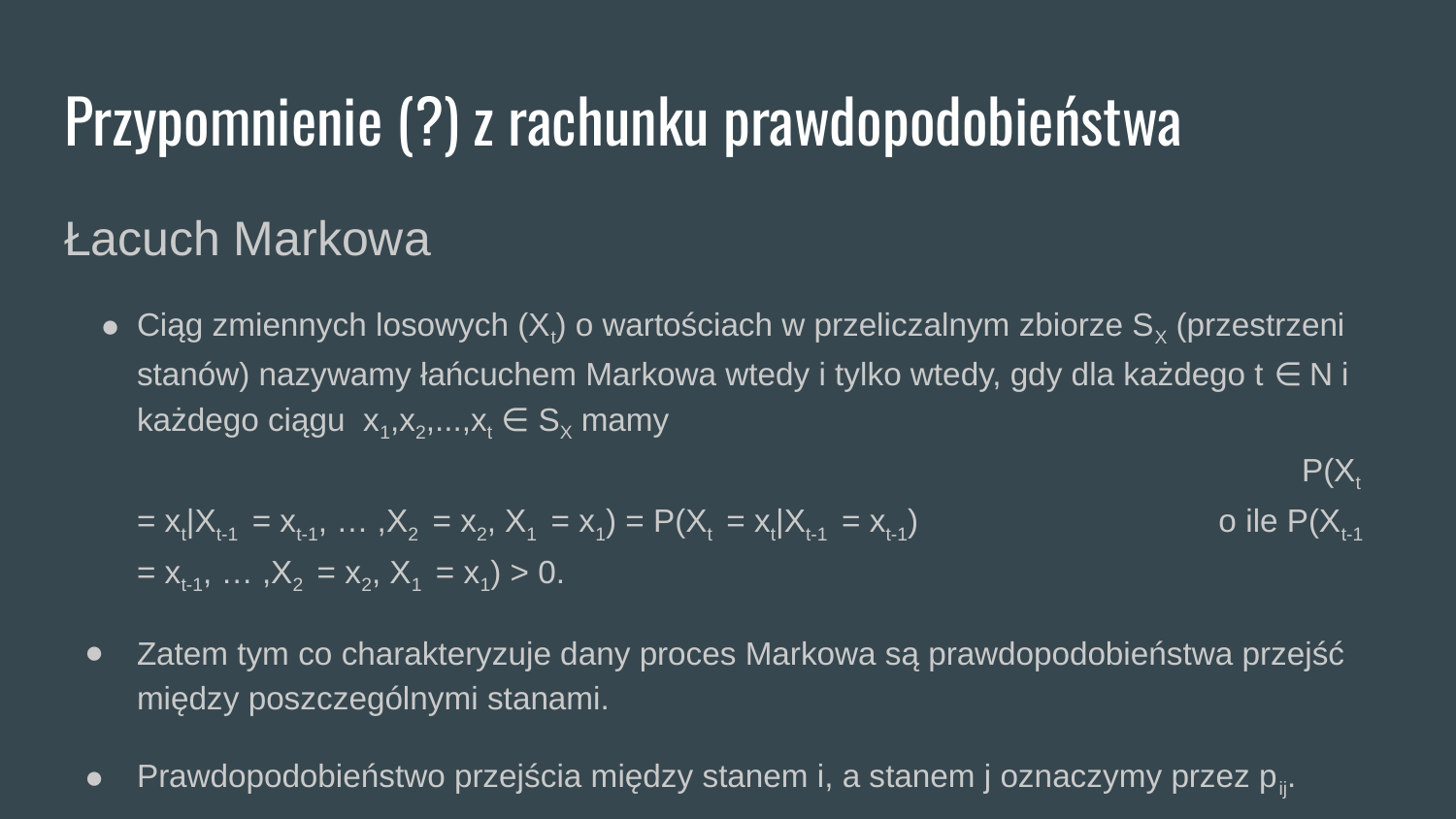

# Przypomnienie (?) z rachunku prawdopodobieństwa
Łacuch Markowa
Ciąg zmiennych losowych (Xt) o wartościach w przeliczalnym zbiorze SX (przestrzeni stanów) nazywamy łańcuchem Markowa wtedy i tylko wtedy, gdy dla każdego t ∈ N i każdego ciągu  x1,x2,...,xt ∈ SX mamy													P(Xt  = xt|Xt-1  = xt-1, … ,X2  = x2, X1  = x1) = P(Xt  = xt|Xt-1  = xt-1)		       o ile P(Xt-1  = xt-1, … ,X2  = x2, X1  = x1) > 0.
Zatem tym co charakteryzuje dany proces Markowa są prawdopodobieństwa przejść między poszczególnymi stanami.
Prawdopodobieństwo przejścia między stanem i, a stanem j oznaczymy przez pij.
Macierz P =[pij] nazwiemy macierzą przejść.